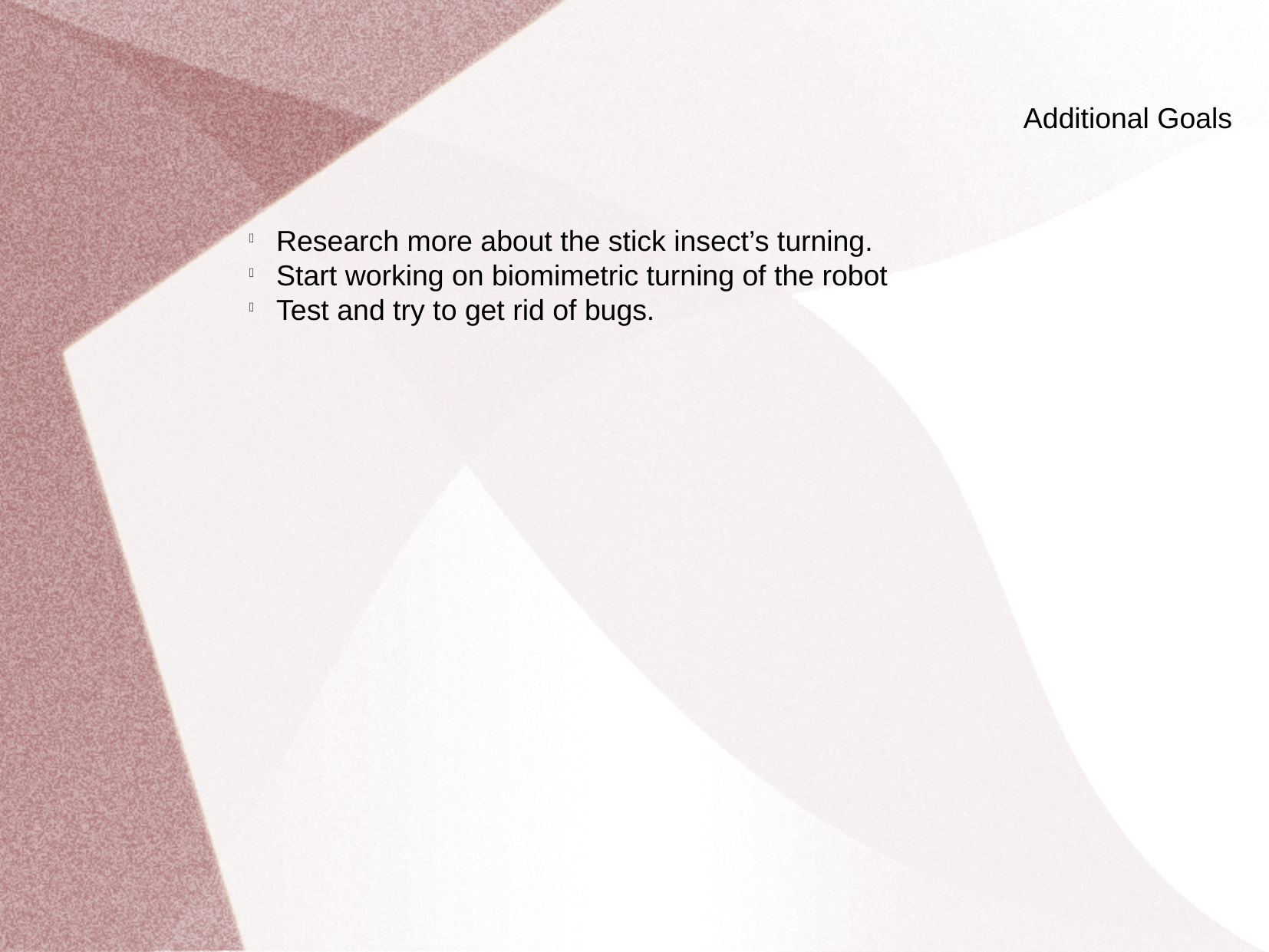

Additional Goals
Research more about the stick insect’s turning.
Start working on biomimetric turning of the robot
Test and try to get rid of bugs.